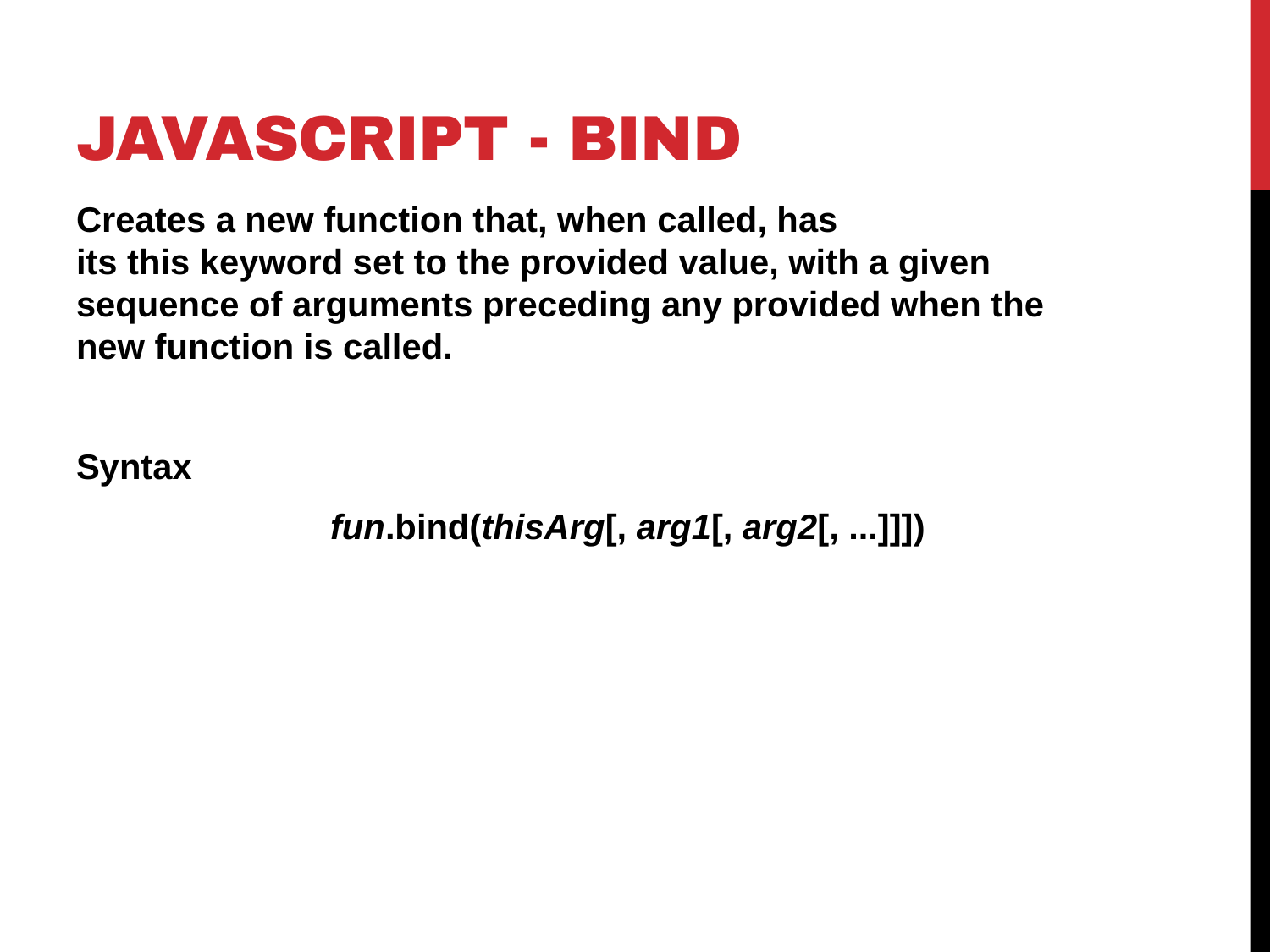

# Javascript - bind
Creates a new function that, when called, has its this keyword set to the provided value, with a given sequence of arguments preceding any provided when the new function is called.

Syntax
		fun.bind(thisArg[, arg1[, arg2[, ...]]])